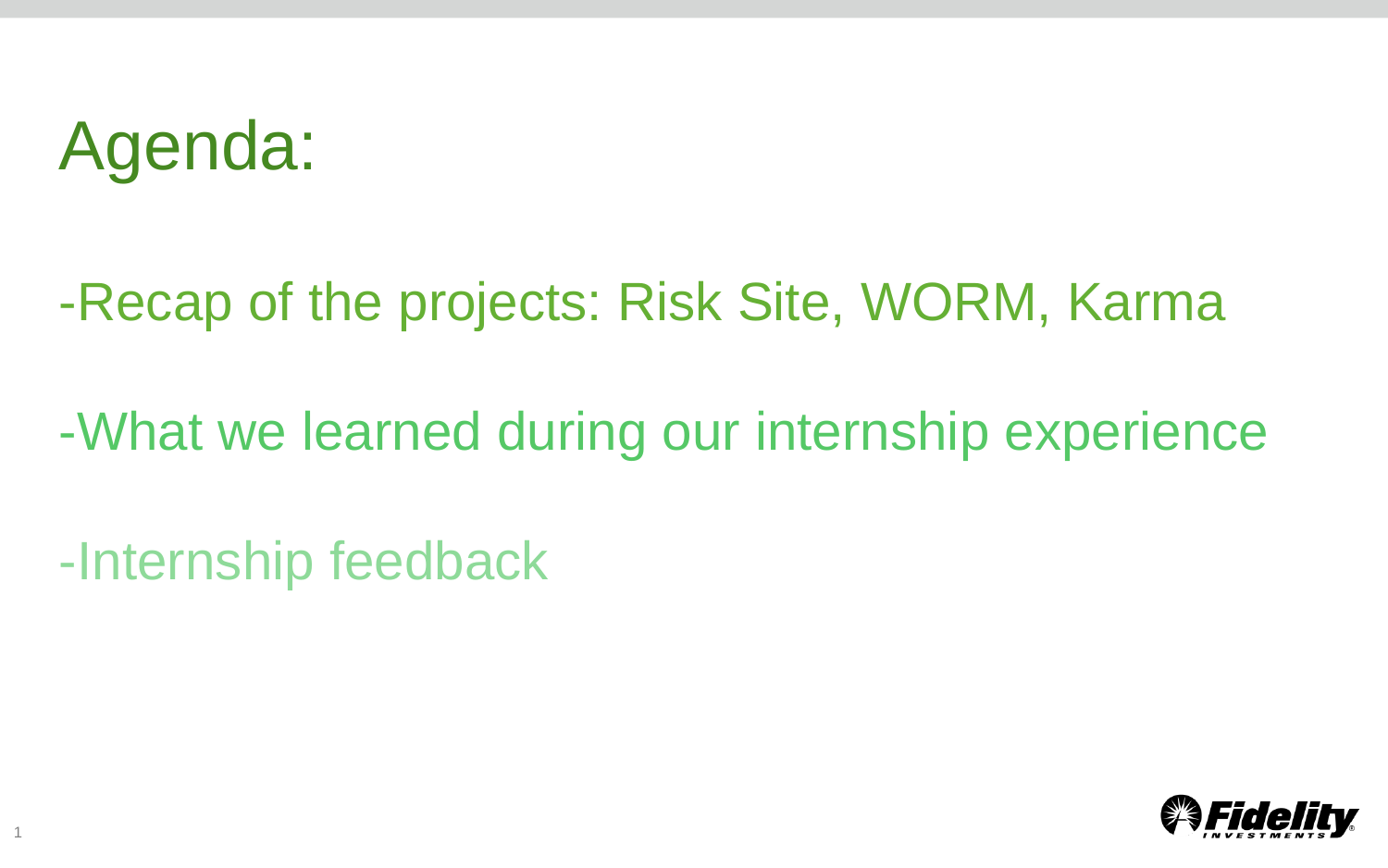

Agenda:

-Recap of the projects: Risk Site, WORM, Karma

-What we learned during our internship experience

-Internship feedback
1